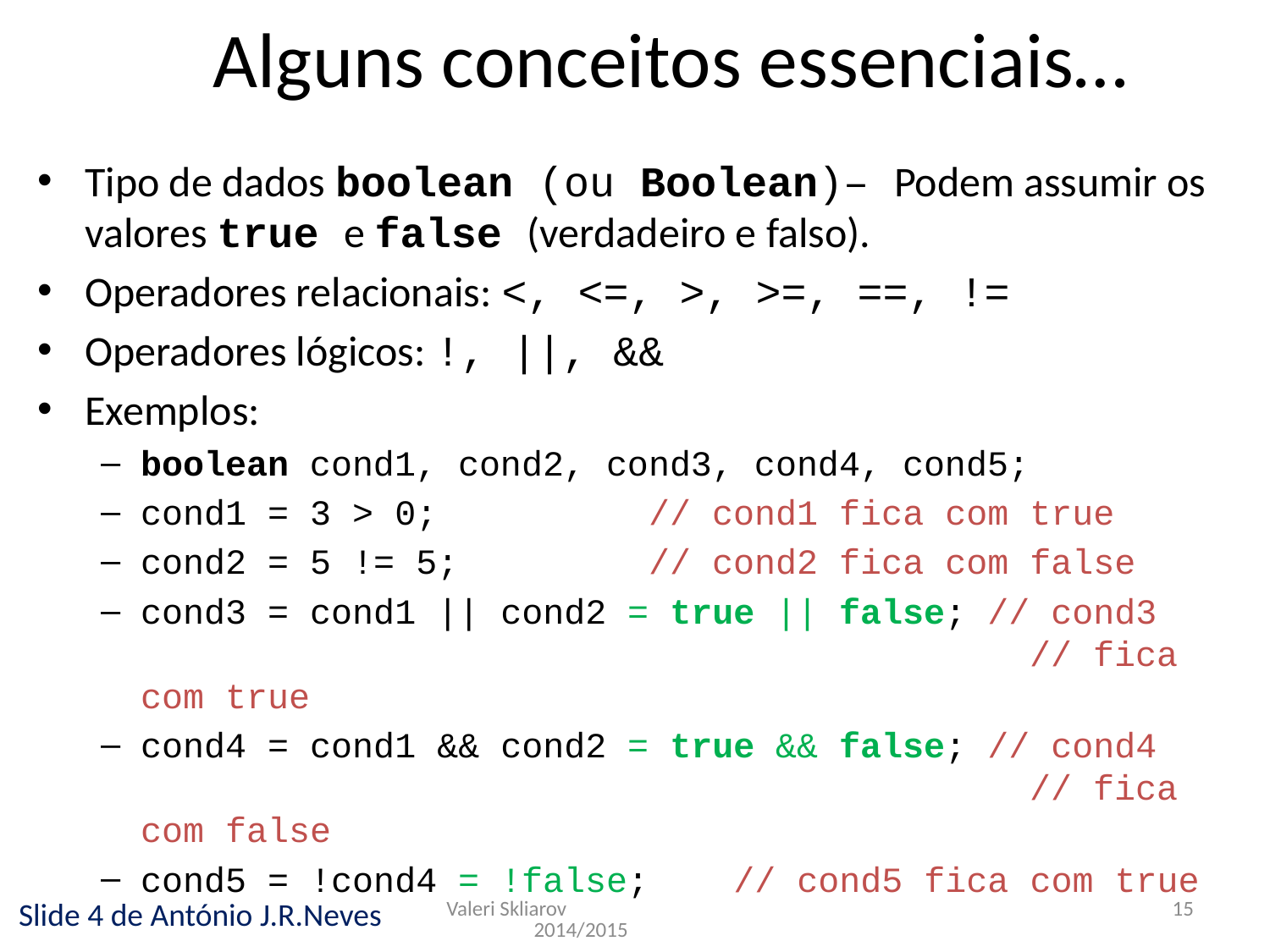

Alguns conceitos essenciais…
Tipo de dados boolean (ou Boolean)– Podem assumir os valores true e false (verdadeiro e falso).
Operadores relacionais: <, <=, >, >=, ==, !=
Operadores lógicos: !, ||, &&
Exemplos:
boolean cond1, cond2, cond3, cond4, cond5;
cond1 = 3 > 0;          // cond1 fica com true
cond2 = 5 != 5;         // cond2 fica com false
cond3 = cond1 || cond2 = true || false; // cond3 							// fica com true
cond4 = cond1 && cond2 = true && false; // cond4 							// fica com false
cond5 = !cond4 = !false;    // cond5 fica com true
Valeri Skliarov                                                                      2014/2015
15
Slide 4 de António J.R.Neves